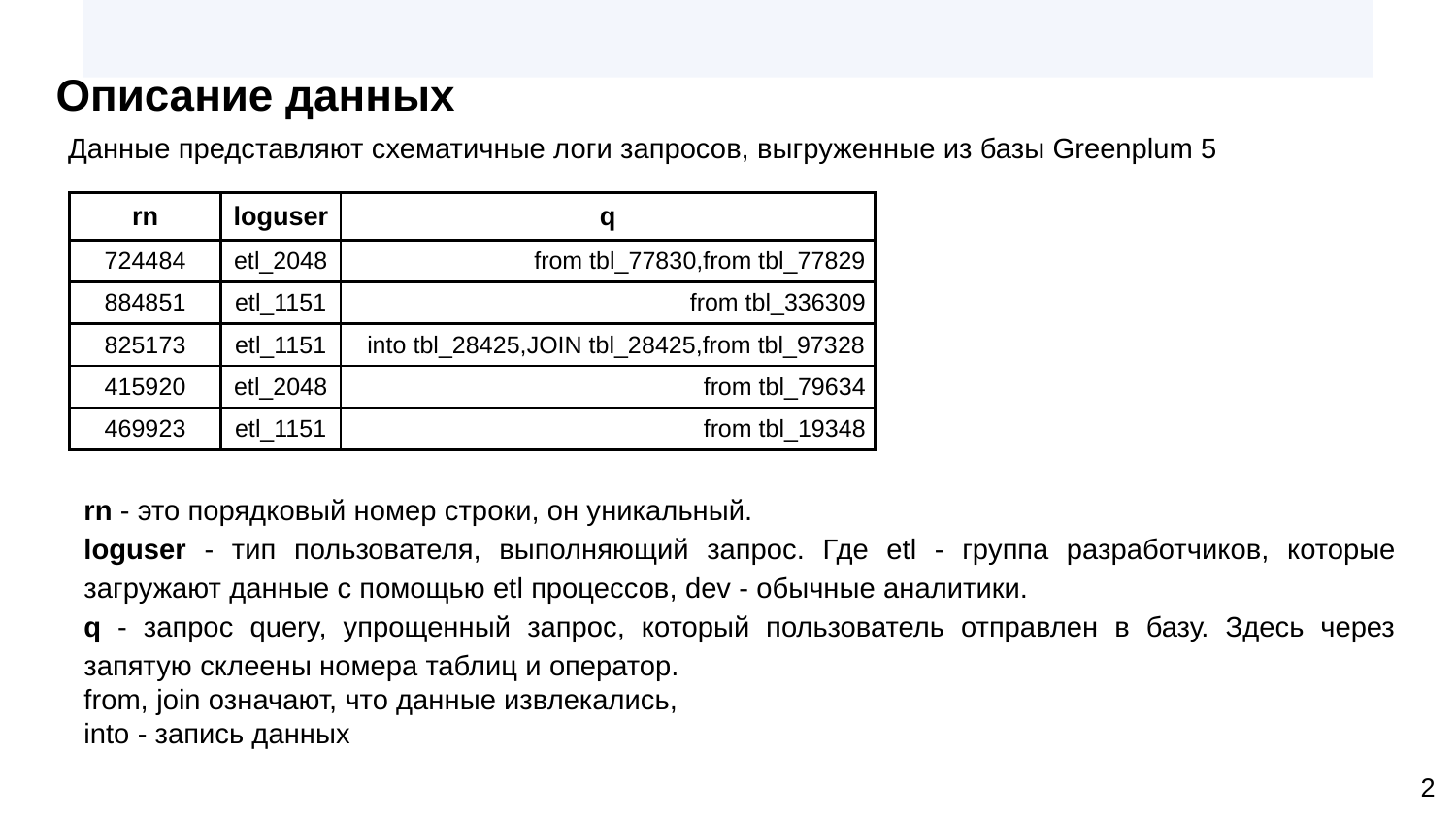

Описание данных
Данные представляют схематичные логи запросов, выгруженные из базы Greenplum 5
| rn | loguser | q |
| --- | --- | --- |
| 724484 | etl\_2048 | from tbl\_77830,from tbl\_77829 |
| 884851 | etl\_1151 | from tbl\_336309 |
| 825173 | etl\_1151 | into tbl\_28425,JOIN tbl\_28425,from tbl\_97328 |
| 415920 | etl\_2048 | from tbl\_79634 |
| 469923 | etl\_1151 | from tbl\_19348 |
rn - это порядковый номер строки, он уникальный.
loguser - тип пользователя, выполняющий запрос. Где etl - группа разработчиков, которые загружают данные с помощью etl процессов, dev - обычные аналитики.
q - запрос query, упрощенный запрос, который пользователь отправлен в базу. Здесь через запятую склеены номера таблиц и оператор.
from, join означают, что данные извлекались,
into - запись данных
2